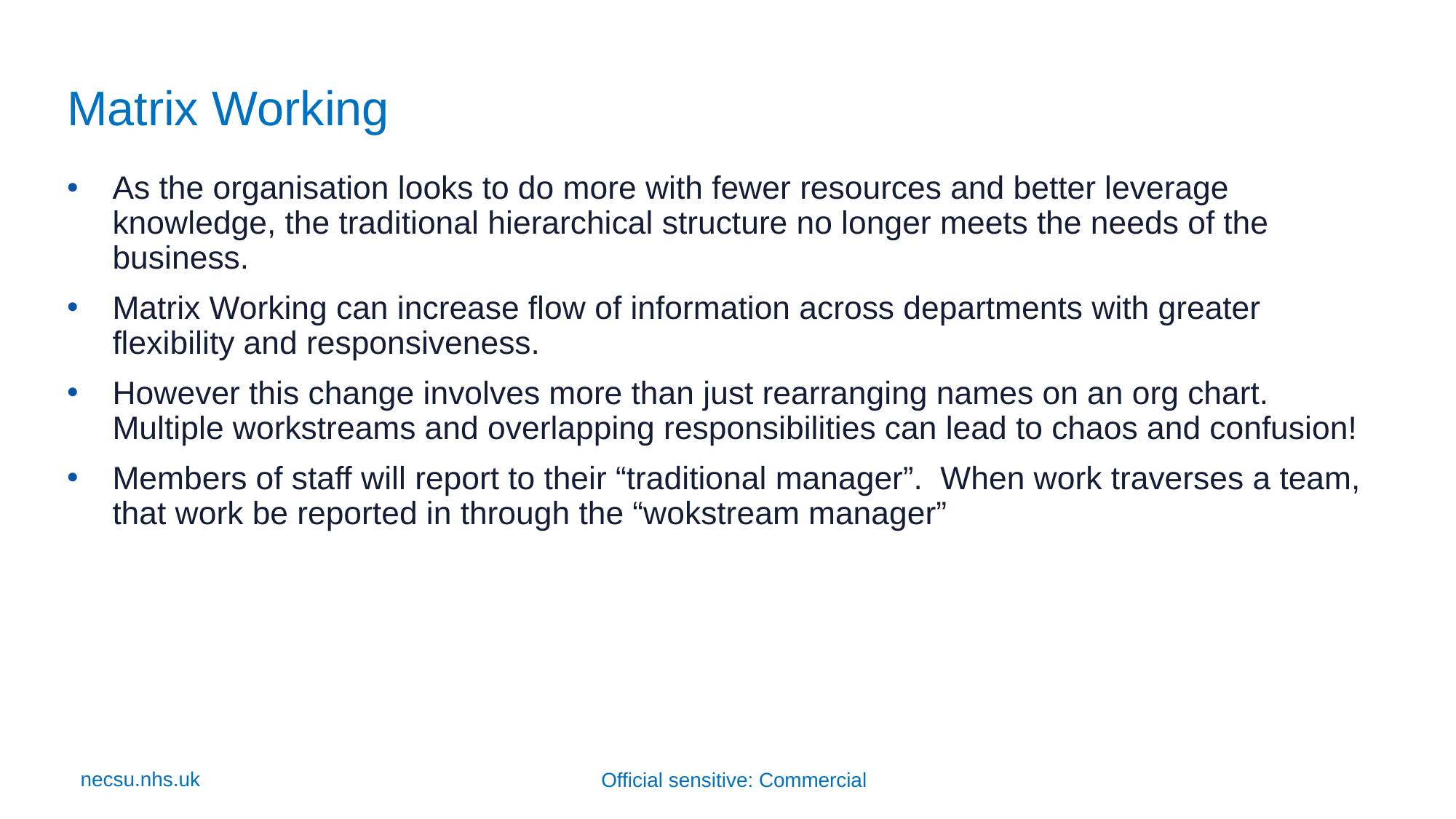

# Matrix Working
As the organisation looks to do more with fewer resources and better leverage knowledge, the traditional hierarchical structure no longer meets the needs of the business.
Matrix Working can increase flow of information across departments with greater flexibility and responsiveness.
However this change involves more than just rearranging names on an org chart. Multiple workstreams and overlapping responsibilities can lead to chaos and confusion!
Members of staff will report to their “traditional manager”.  When work traverses a team,  that work be reported in through the “wokstream manager”